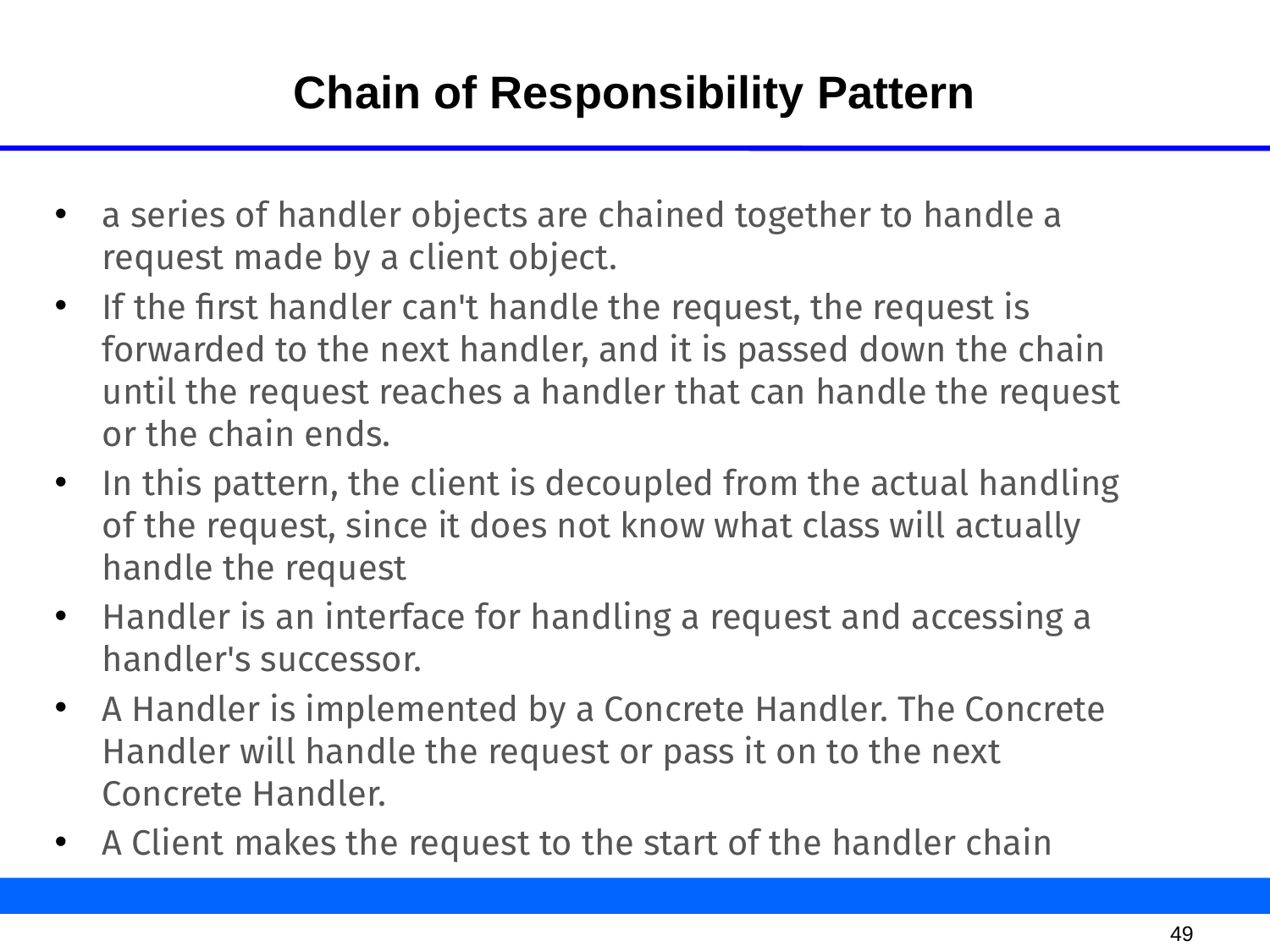

# Chain of Responsibility Pattern
a series of handler objects are chained together to handle a request made by a client object.
If the first handler can't handle the request, the request is forwarded to the next handler, and it is passed down the chain until the request reaches a handler that can handle the request or the chain ends.
In this pattern, the client is decoupled from the actual handling of the request, since it does not know what class will actually handle the request
Handler is an interface for handling a request and accessing a handler's successor.
A Handler is implemented by a Concrete Handler. The Concrete Handler will handle the request or pass it on to the next Concrete Handler.
A Client makes the request to the start of the handler chain